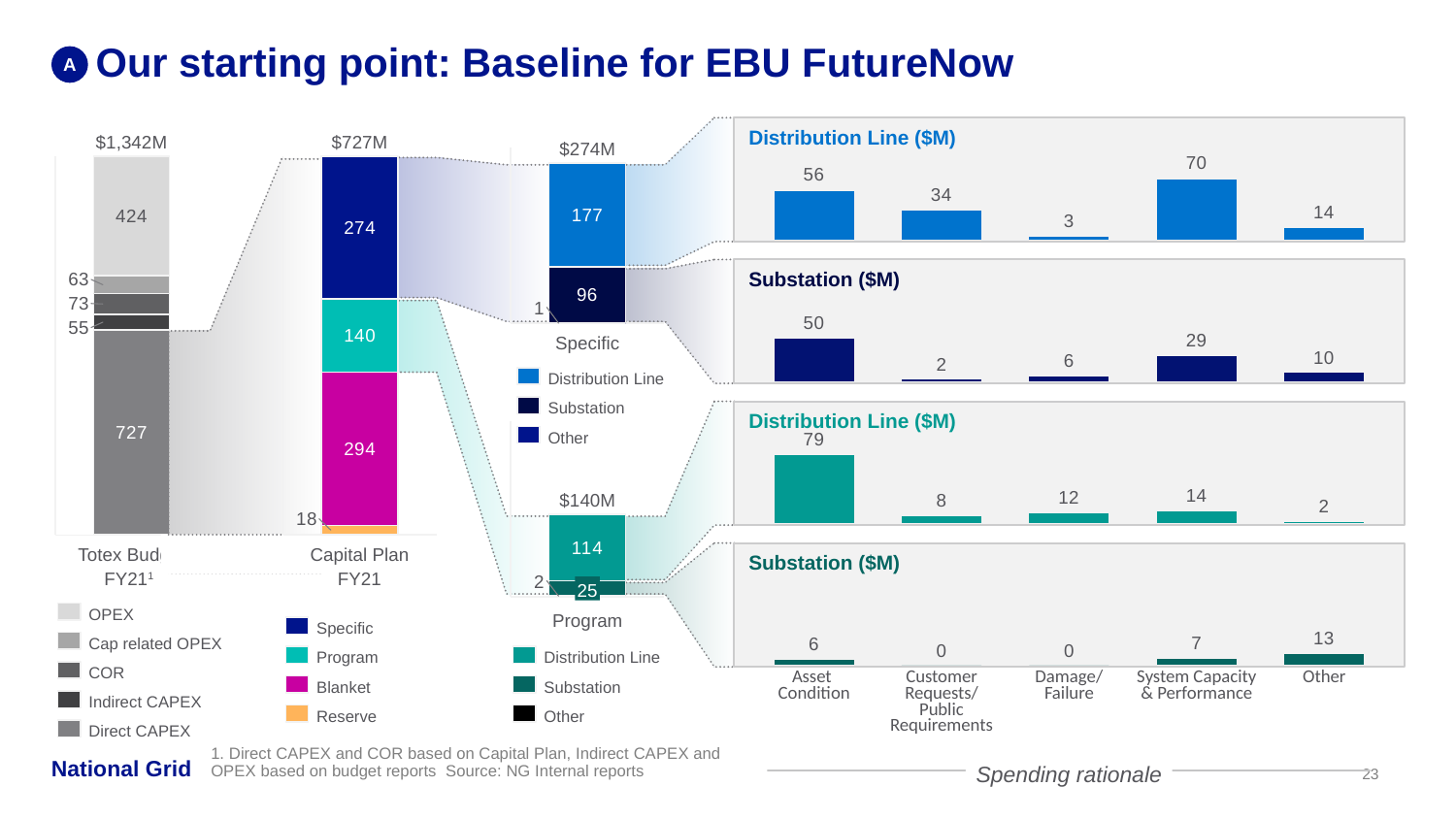

# Our starting point: Baseline for EBU FutureNow
A

Distribution Line ($M)
$1,342M
$727M

### Chart

| Category |  |  |  |
|---|---|---|---|
$274M

### Chart

| Category |  |
|---|---|

### Chart

| Category |  |  |  |  |  |
|---|---|---|---|---|---|

### Chart

| Category |  |  |  |  |
|---|---|---|---|---|

Substation ($M)

### Chart

| Category |  |
|---|---|
Specific
Distribution Line

Substation

Distribution Line ($M)

### Chart

| Category |  |  |  |
|---|---|---|---|

### Chart

| Category |  |
|---|---|
Other

$140M
Totex Budget
FY211
Capital Plan
FY21

Substation ($M)

### Chart

| Category |  |
|---|---|
25
OPEX

Program
Specific

Cap related OPEX

0
0
Program
Distribution Line

COR

| Asset Condition | Customer Requests/ Public Requirements | Damage/ Failure | System Capacity & Performance | Other |
| --- | --- | --- | --- | --- |
Blanket
Substation

Indirect CAPEX

Reserve
Other

Direct CAPEX

1. Direct CAPEX and COR based on Capital Plan, Indirect CAPEX and OPEX based on budget reports  Source: NG Internal reports
Spending rationale